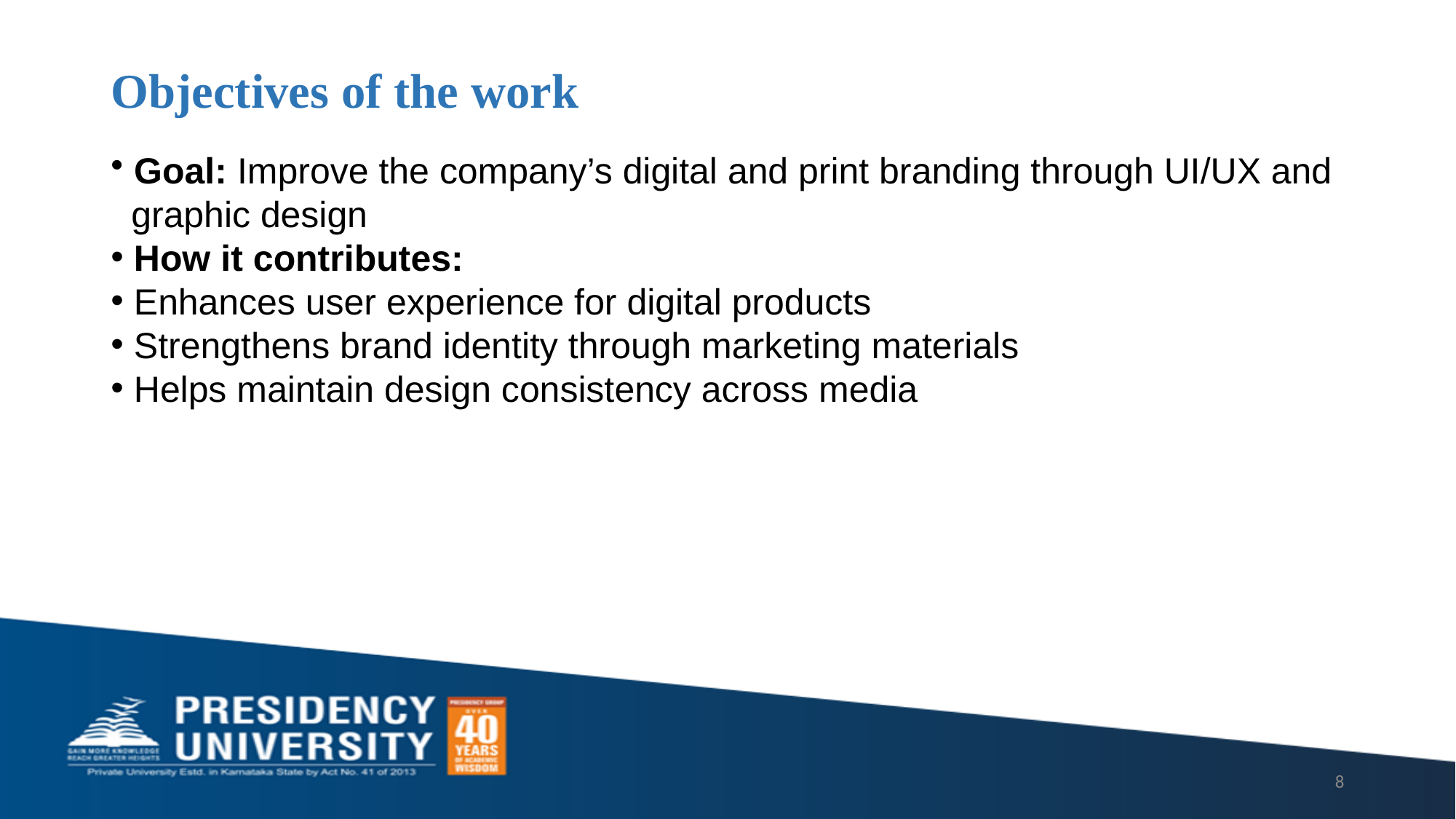

# Objectives of the work
 Goal: Improve the company’s digital and print branding through UI/UX and
  graphic design
 How it contributes:
 Enhances user experience for digital products
 Strengthens brand identity through marketing materials
 Helps maintain design consistency across media

8